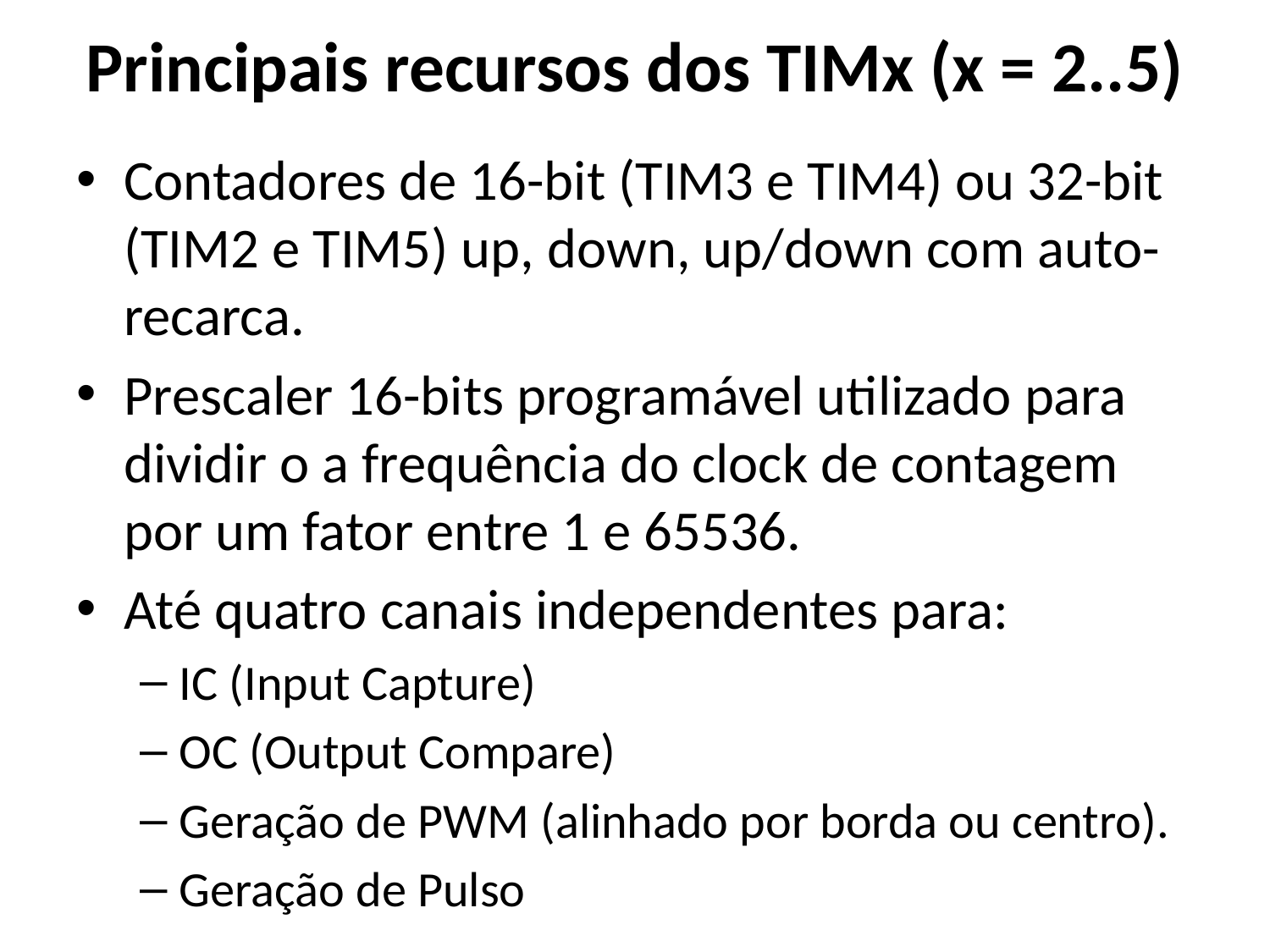

# Principais recursos dos TIMx (x = 2..5)
Contadores de 16-bit (TIM3 e TIM4) ou 32-bit (TIM2 e TIM5) up, down, up/down com auto-recarca.
Prescaler 16-bits programável utilizado para dividir o a frequência do clock de contagem por um fator entre 1 e 65536.
Até quatro canais independentes para:
IC (Input Capture)
OC (Output Compare)
Geração de PWM (alinhado por borda ou centro).
Geração de Pulso